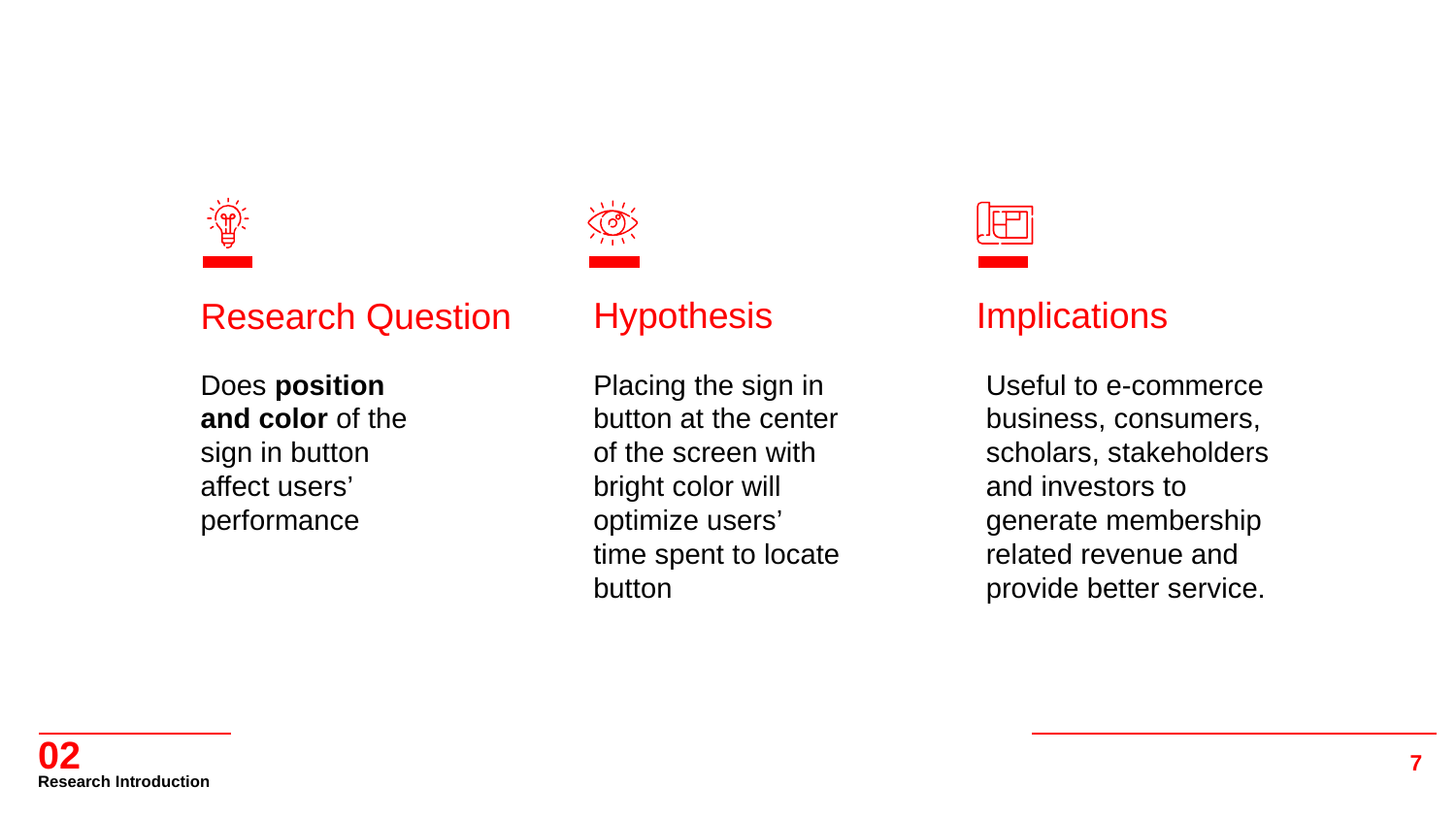

Hypothesis
Implications
Research Question
Does position and color of the sign in button affect users’ performance
Placing the sign in button at the center of the screen with bright color will optimize users’ time spent to locate button
Useful to e-commerce business, consumers, scholars, stakeholders and investors to generate membership related revenue and provide better service.
02
# Research Introduction